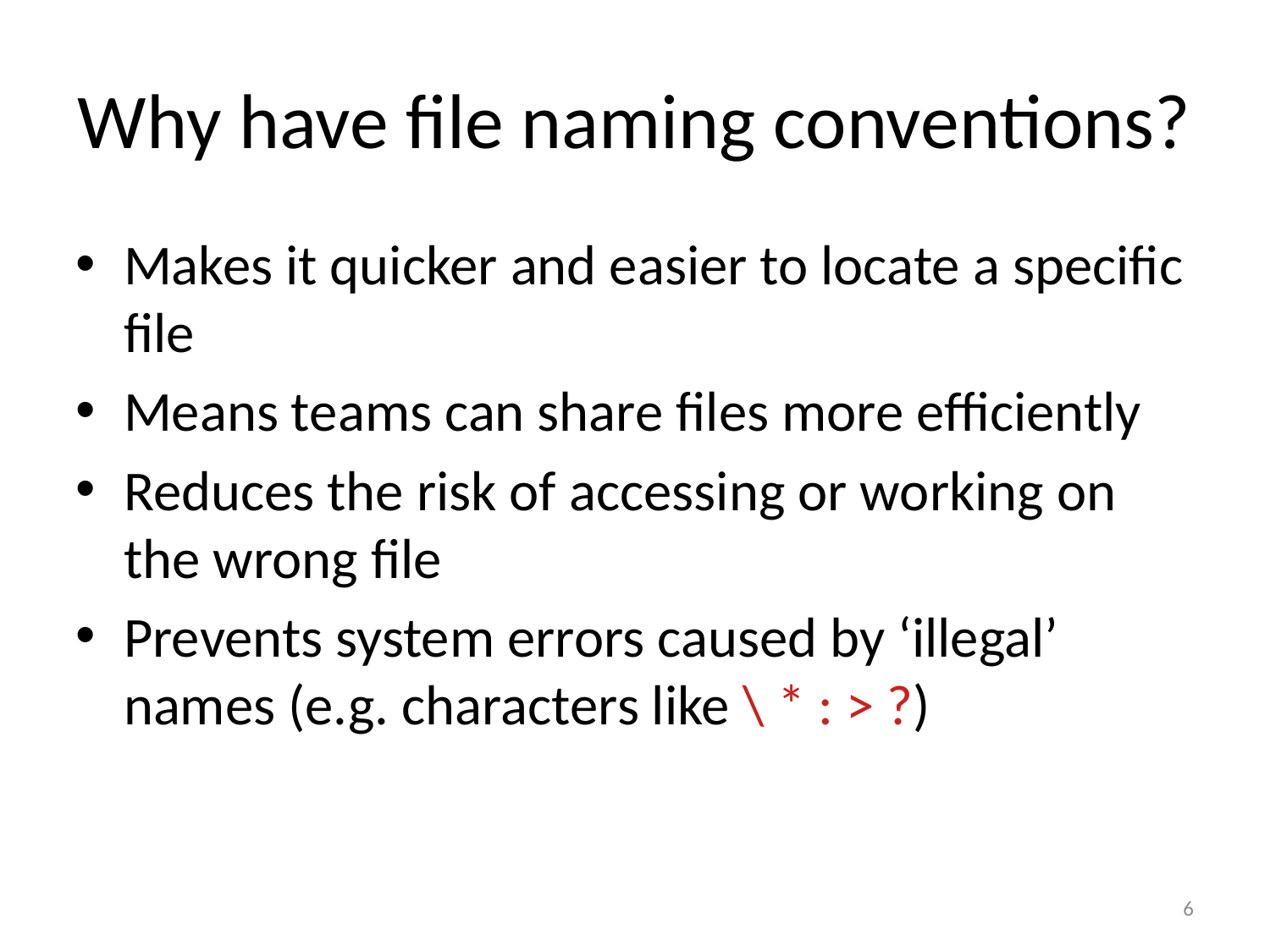

# Why have file naming conventions?
Makes it quicker and easier to locate a specific file
Means teams can share files more efficiently
Reduces the risk of accessing or working on the wrong file
Prevents system errors caused by ‘illegal’ names (e.g. characters like \ * : > ?)

6